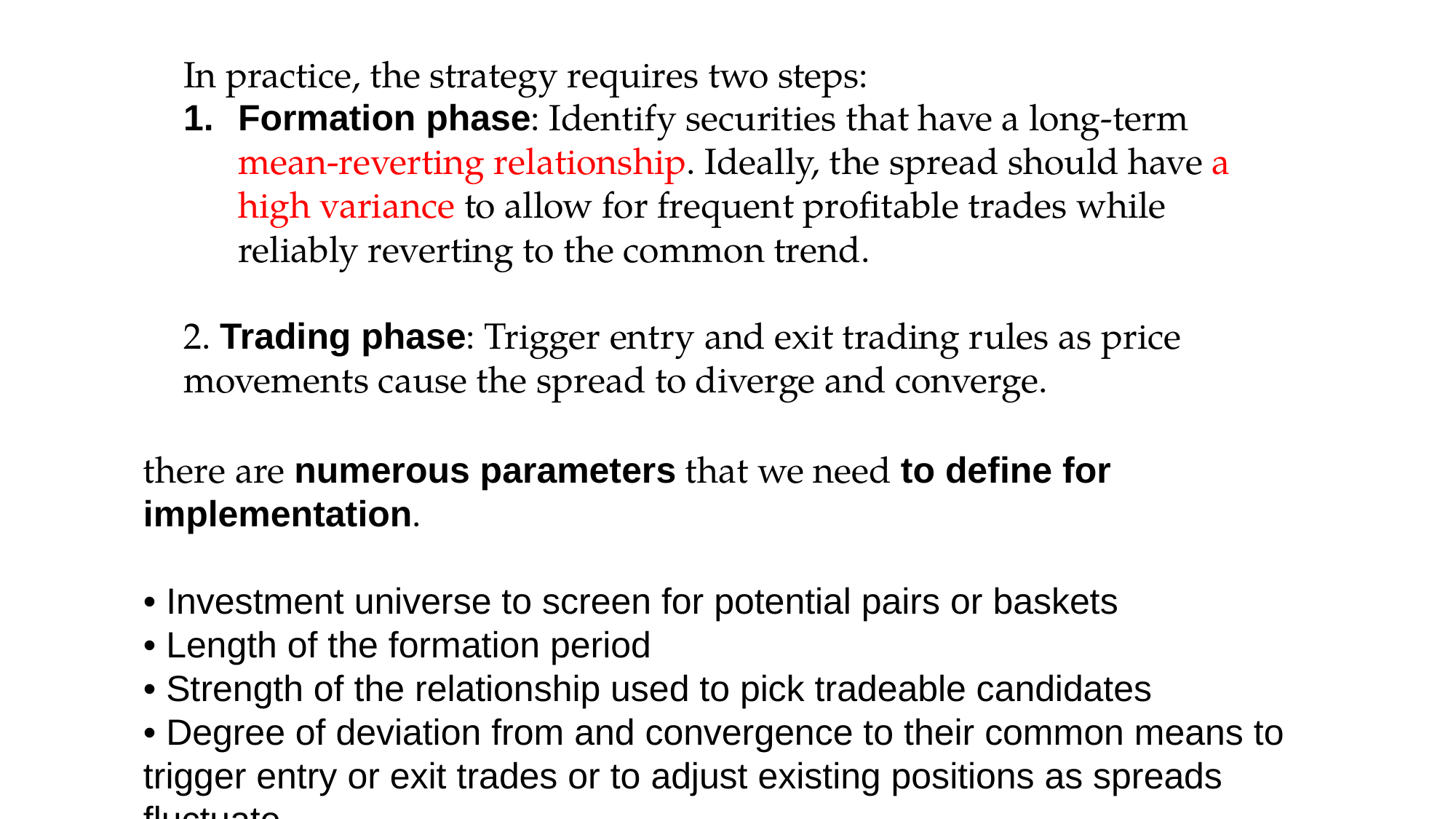

In practice, the strategy requires two steps:
Formation phase: Identify securities that have a long-term mean-reverting relationship. Ideally, the spread should have a high variance to allow for frequent profitable trades while reliably reverting to the common trend.

2. Trading phase: Trigger entry and exit trading rules as price movements cause the spread to diverge and converge.
there are numerous parameters that we need to define for implementation.

• Investment universe to screen for potential pairs or baskets
• Length of the formation period
• Strength of the relationship used to pick tradeable candidates
• Degree of deviation from and convergence to their common means to trigger entry or exit trades or to adjust existing positions as spreads fluctuate